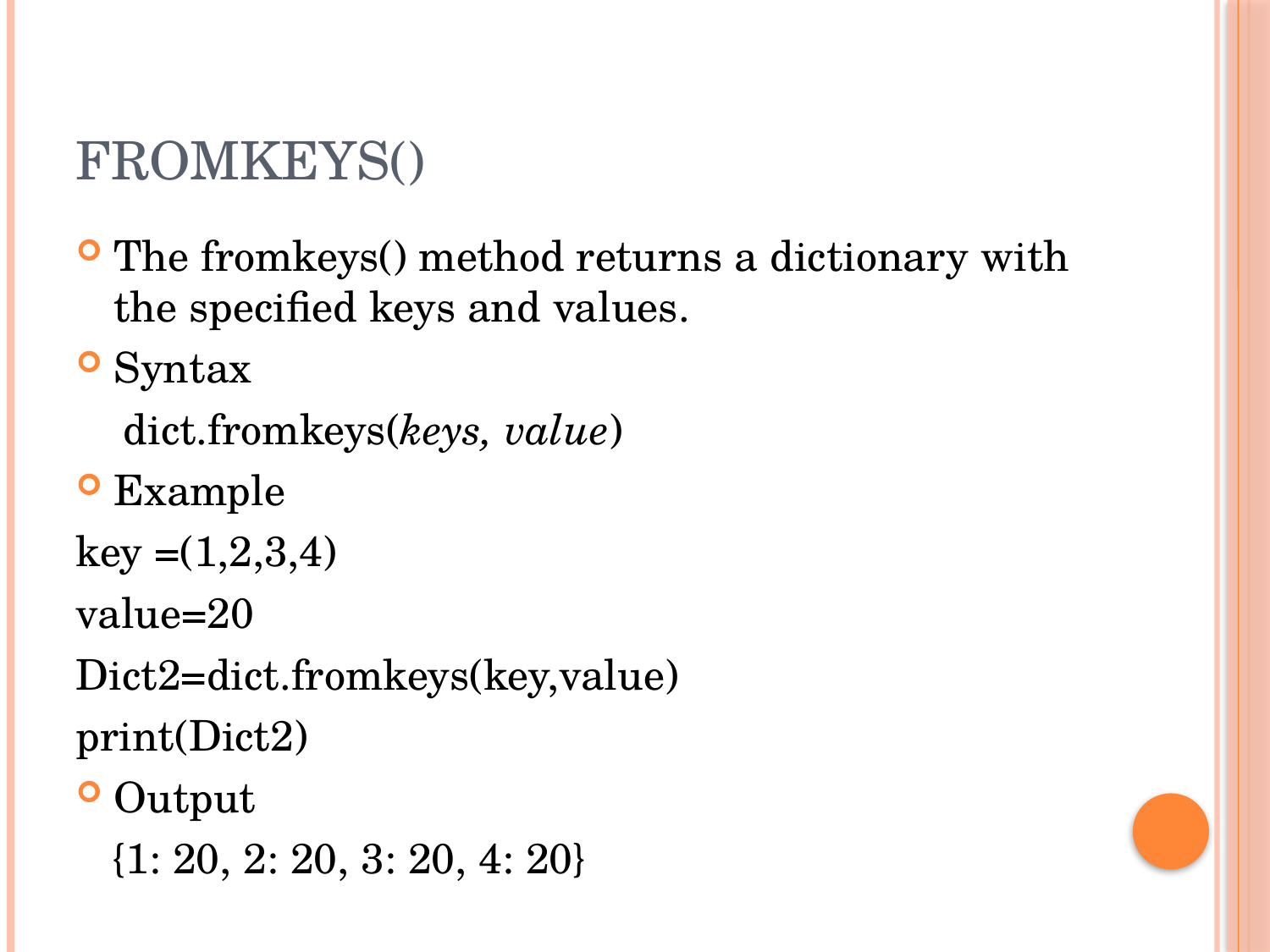

# fromkeys()
The fromkeys() method returns a dictionary with the specified keys and values.
Syntax
    dict.fromkeys(keys, value)
Example
key =(1,2,3,4)
value=20
Dict2=dict.fromkeys(key,value)
print(Dict2)
Output
   {1: 20, 2: 20, 3: 20, 4: 20}